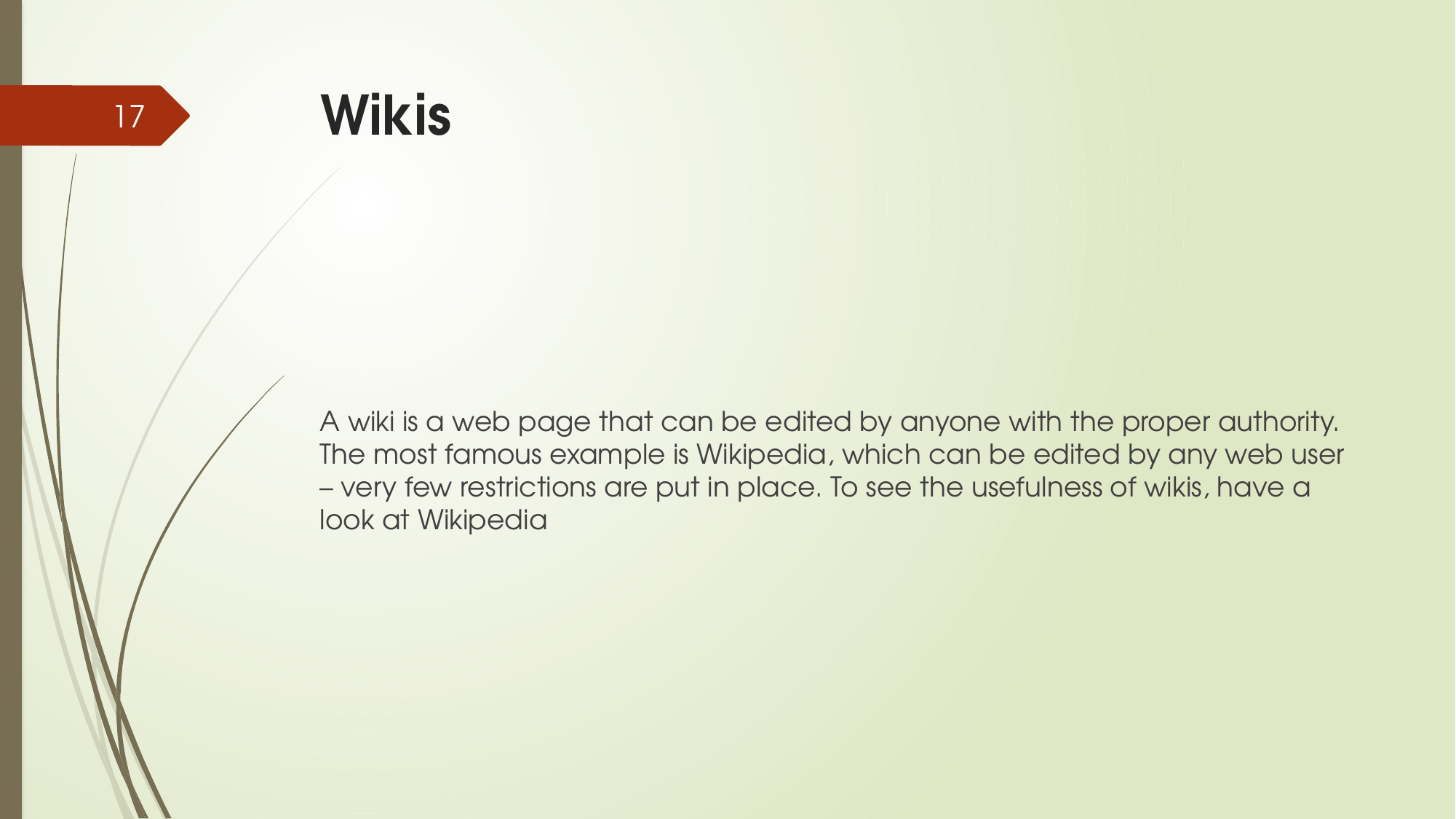

# Wikis
17

A wiki is a web page that can be edited by anyone with the proper authority. The most famous example is Wikipedia, which can be edited by any web user – very few restrictions are put in place. To see the usefulness of wikis, have a look at Wikipedia